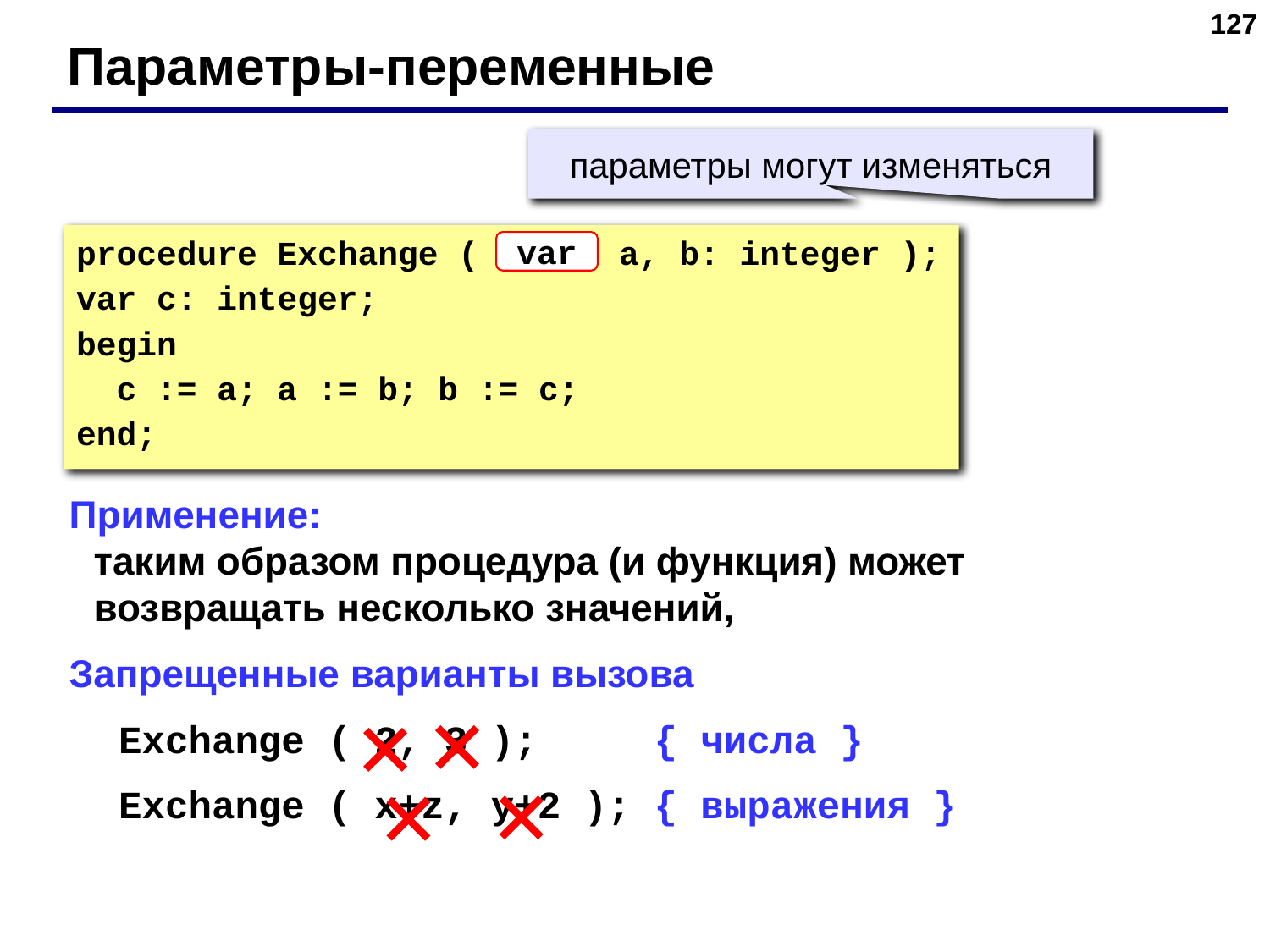

127
Параметры-переменные
параметры могут изменяться
procedure Exchange (       a, b: integer );
var c: integer;
begin
  c := a; a := b; b := c;
end;
var
Применение:
таким образом процедура (и функция) может возвращать несколько значений,
Запрещенные варианты вызова
Exchange ( 2, 3 );     { числа }
Exchange ( x+z, y+2 ); { выражения }